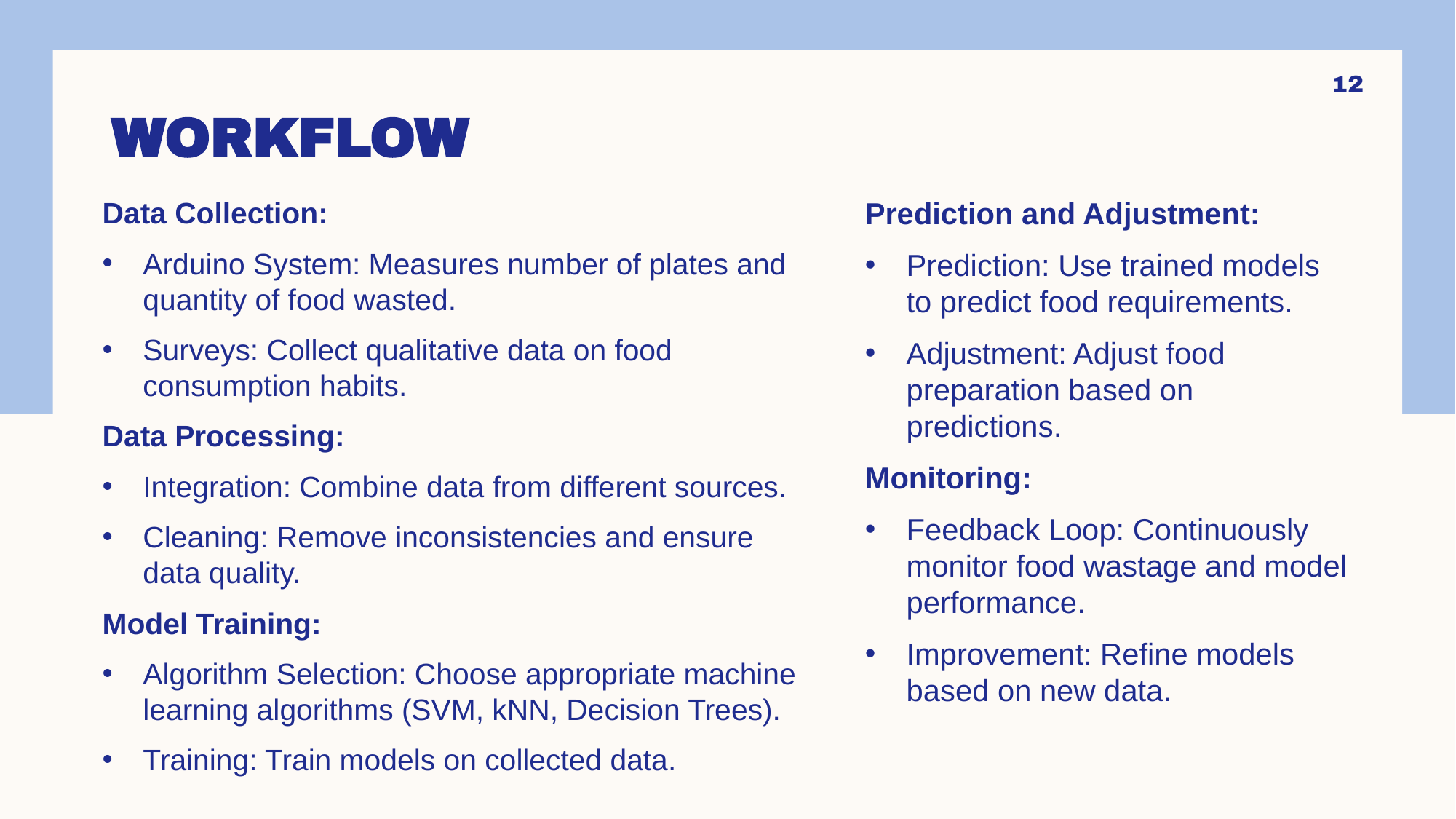

12
# Workflow
Data Collection:
Arduino System: Measures number of plates and quantity of food wasted.
Surveys: Collect qualitative data on food consumption habits.
Data Processing:
Integration: Combine data from different sources.
Cleaning: Remove inconsistencies and ensure data quality.
Model Training:
Algorithm Selection: Choose appropriate machine learning algorithms (SVM, kNN, Decision Trees).
Training: Train models on collected data.
Prediction and Adjustment:
Prediction: Use trained models to predict food requirements.
Adjustment: Adjust food preparation based on predictions.
Monitoring:
Feedback Loop: Continuously monitor food wastage and model performance.
Improvement: Refine models based on new data.